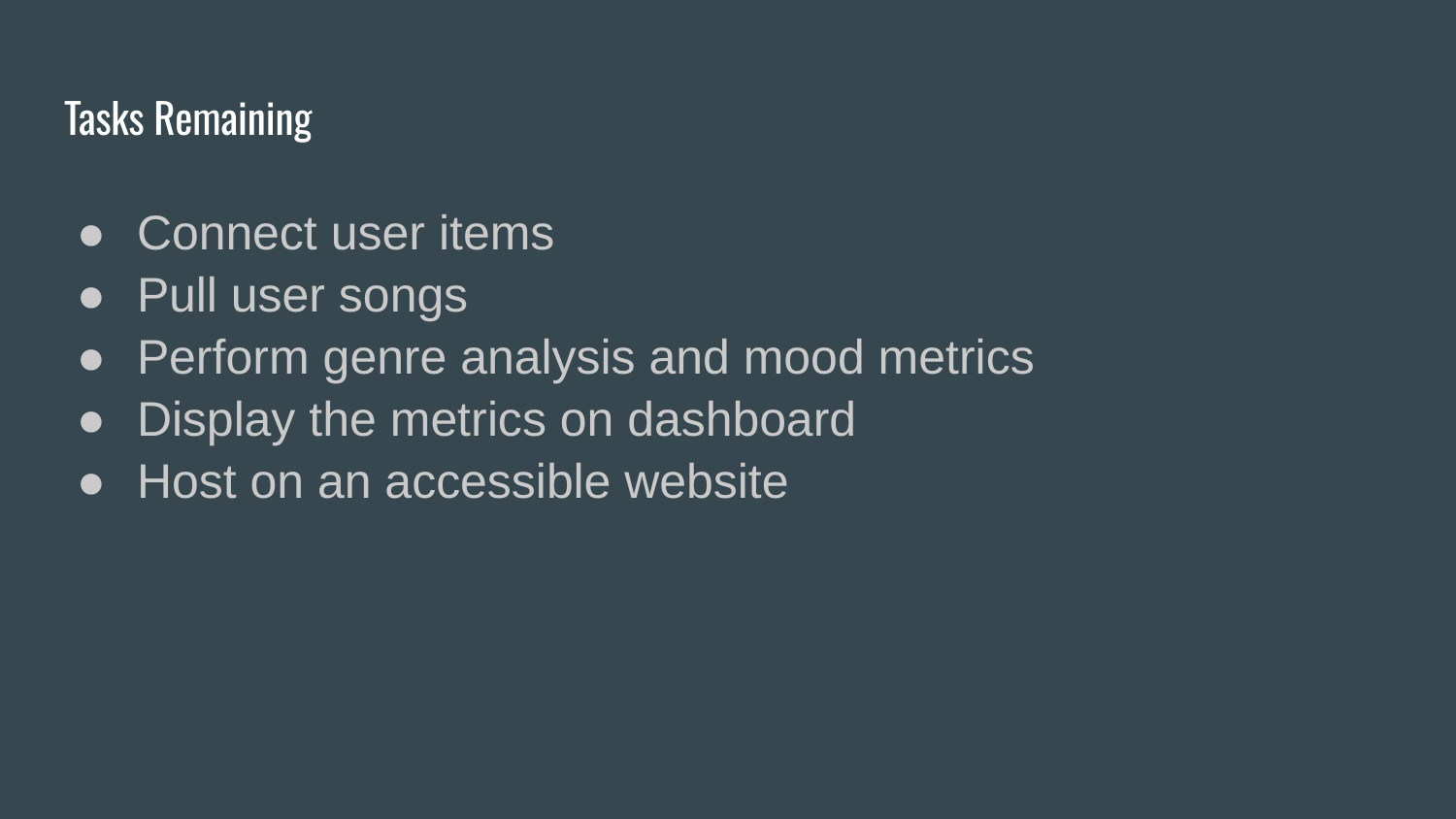

# Tasks Remaining
Connect user items
Pull user songs
Perform genre analysis and mood metrics
Display the metrics on dashboard
Host on an accessible website